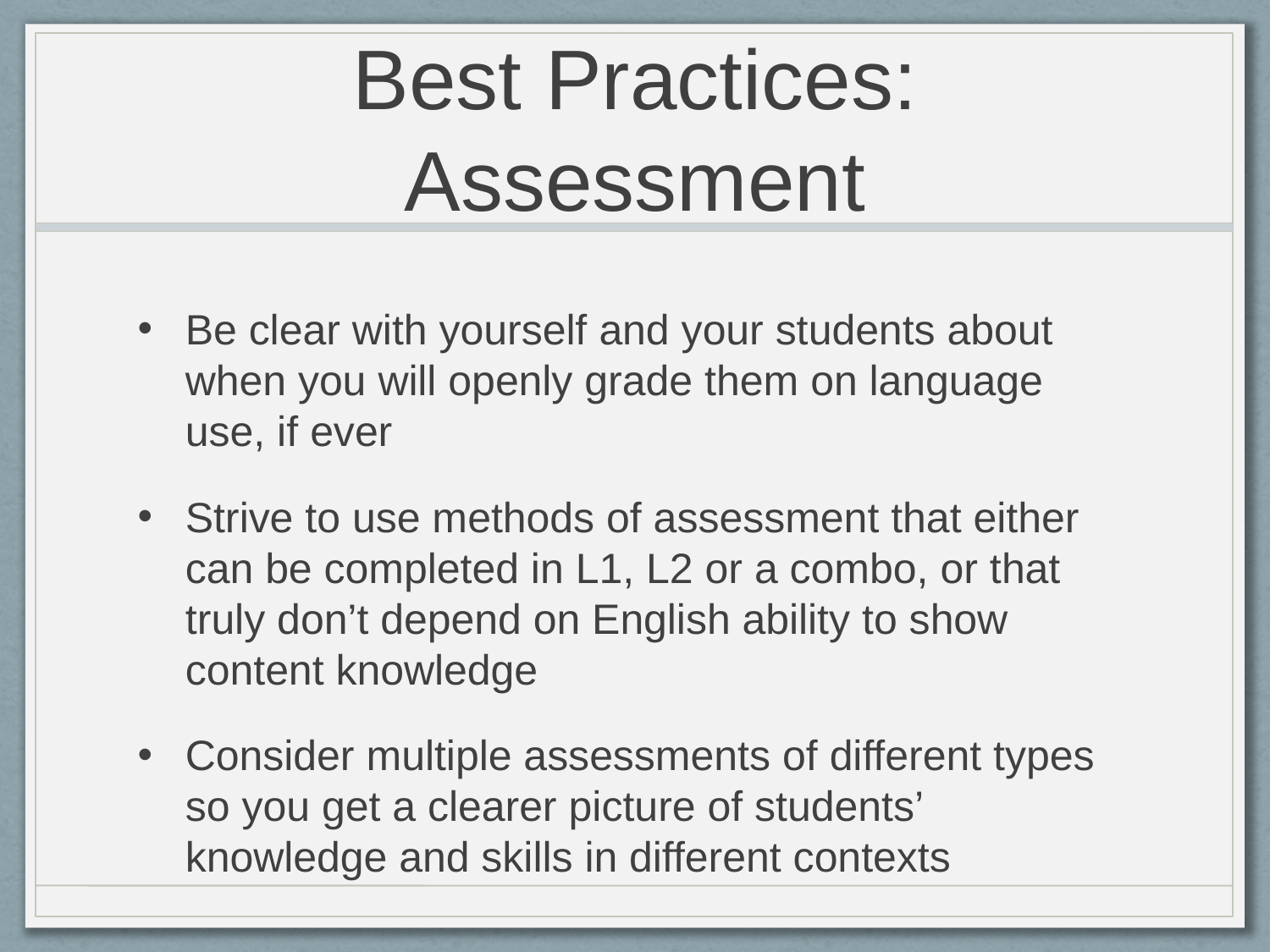

# Best Practices: Assessment
Be clear with yourself and your students about when you will openly grade them on language use, if ever
Strive to use methods of assessment that either can be completed in L1, L2 or a combo, or that truly don’t depend on English ability to show content knowledge
Consider multiple assessments of different types so you get a clearer picture of students’ knowledge and skills in different contexts